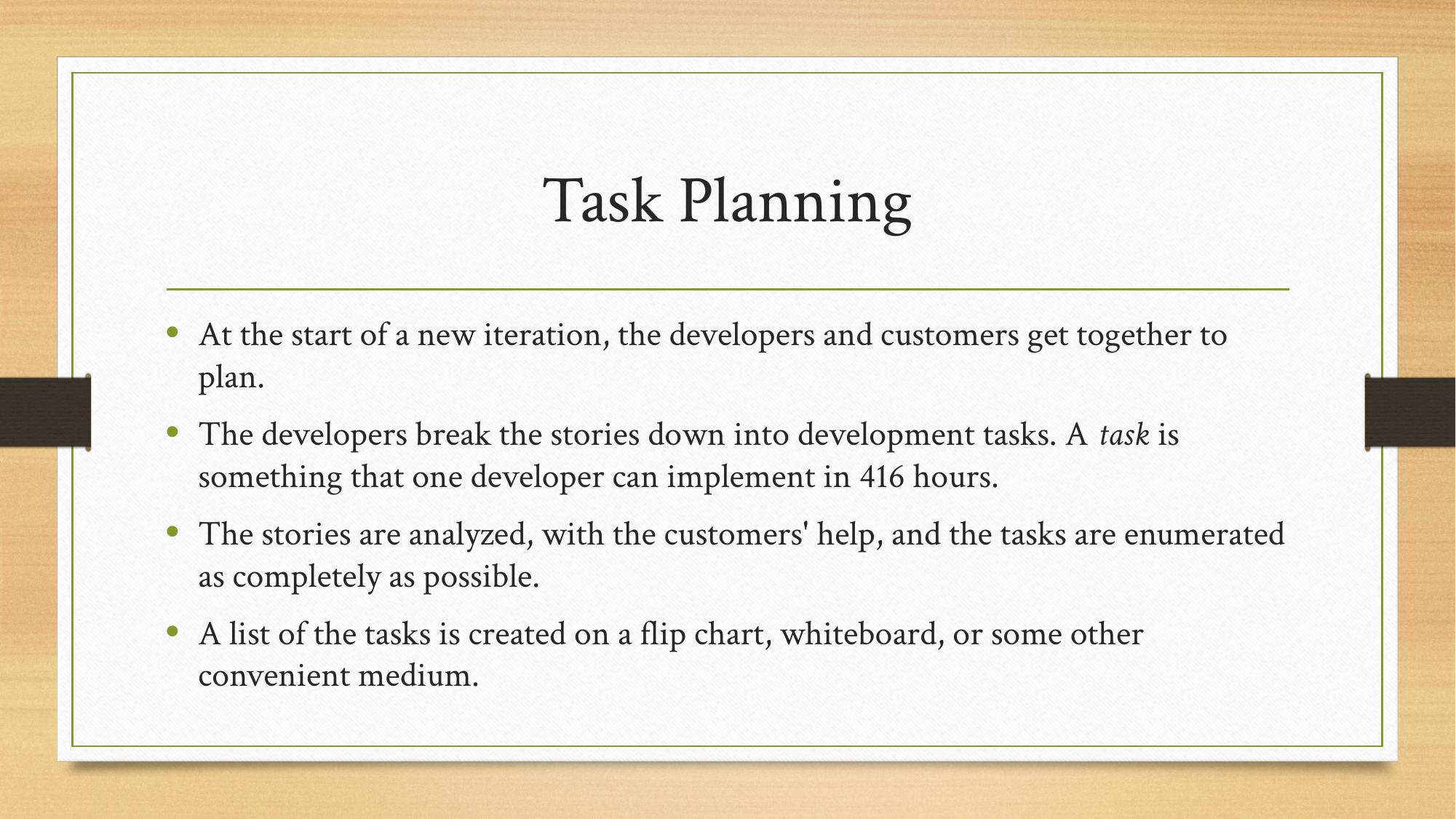

# Task Planning
At the start of a new iteration, the developers and customers get together to plan.
The developers break the stories down into development tasks. A task is something that one developer can implement in 416 hours.
The stories are analyzed, with the customers' help, and the tasks are enumerated as completely as possible.
A list of the tasks is created on a flip chart, whiteboard, or some other convenient medium.